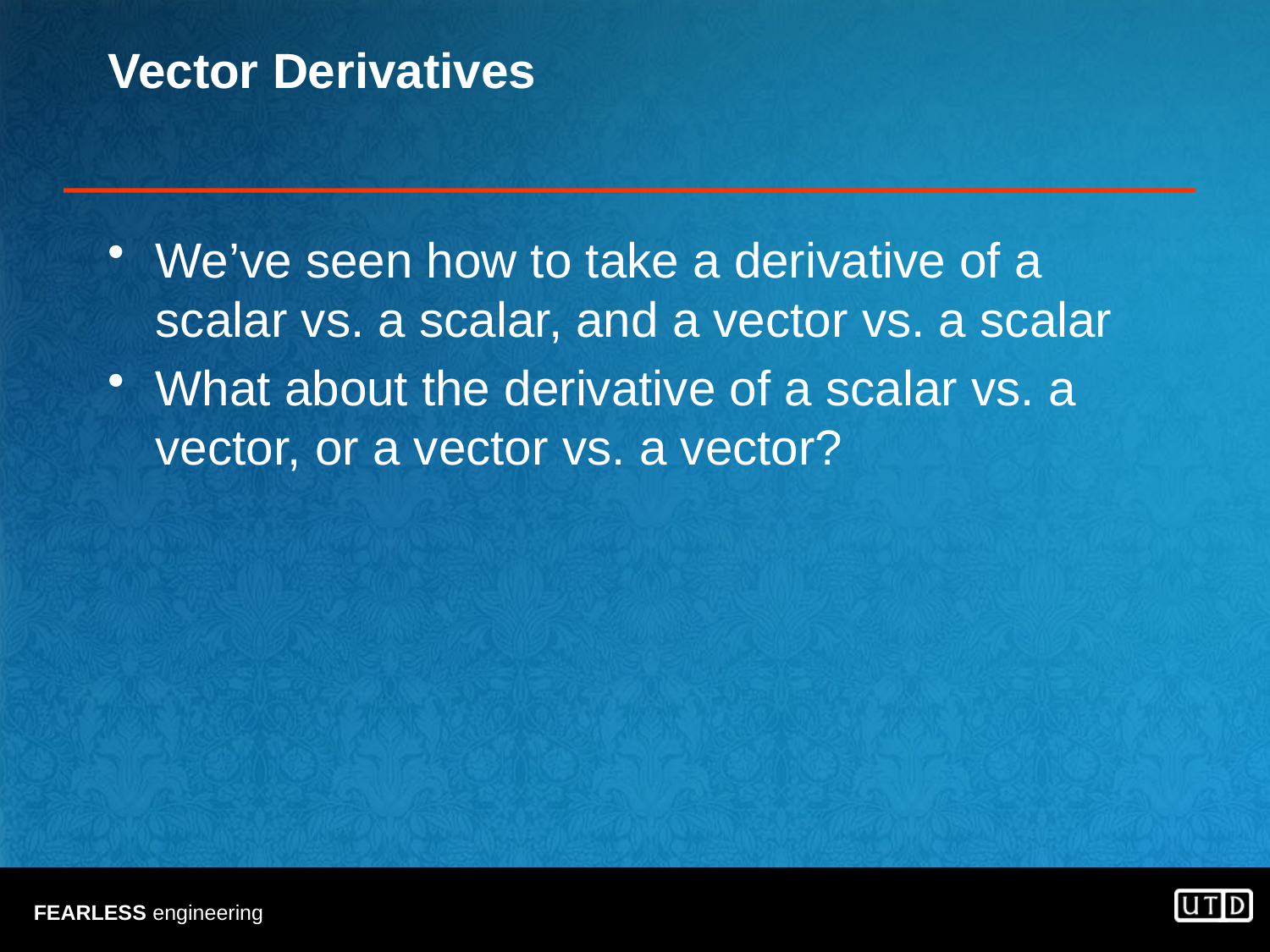

# Vector Derivatives

We’ve seen how to take a derivative of a scalar vs. a scalar, and a vector vs. a scalar
What about the derivative of a scalar vs. a vector, or a vector vs. a vector?